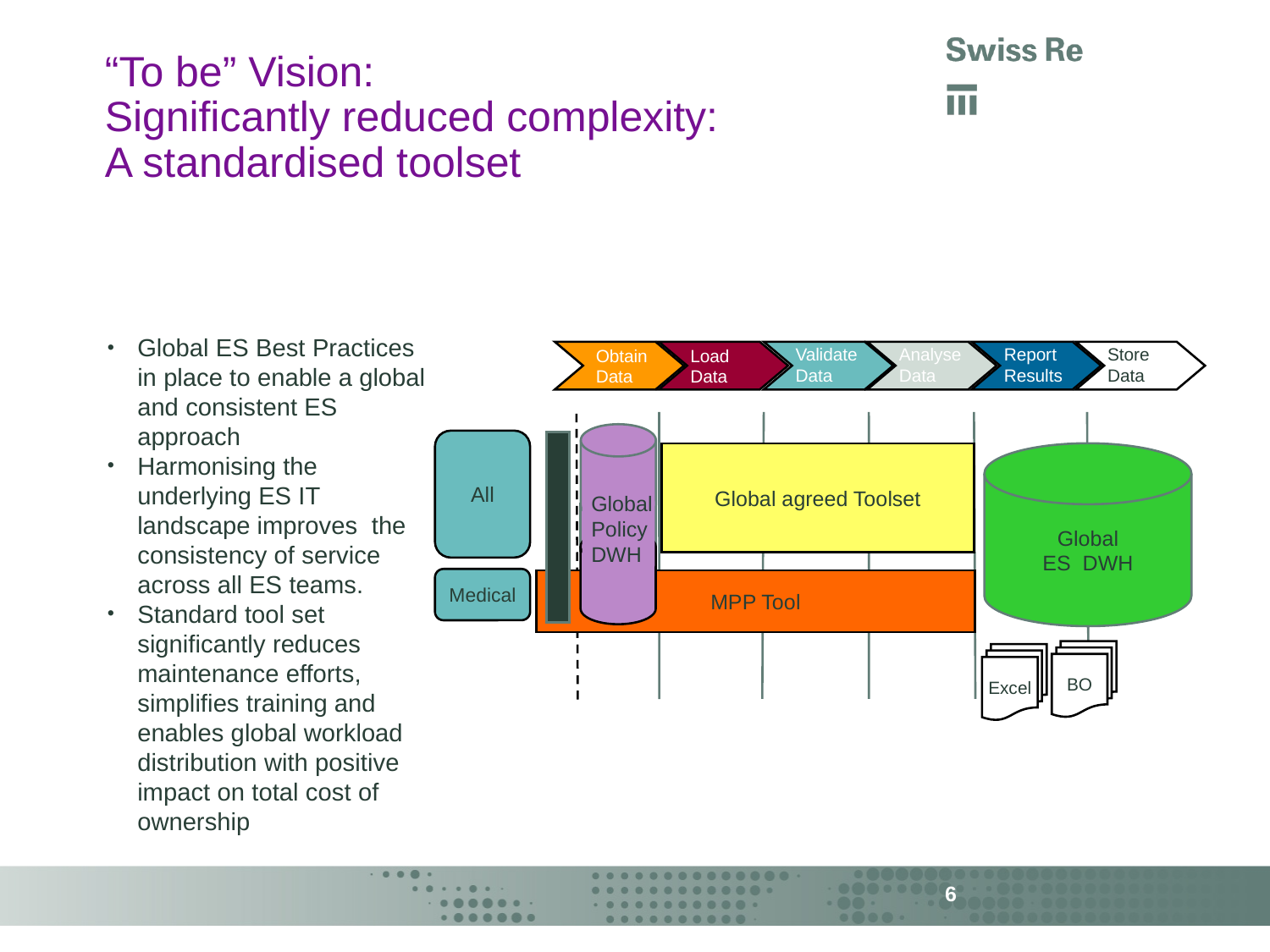

# “To be” Vision: Significantly reduced complexity: A standardised toolset
Global ES Best Practices in place to enable a global and consistent ES approach
Harmonising the underlying ES IT landscape improves  the consistency of service across all ES teams.
Standard tool set significantly reduces maintenance efforts, simplifies training and enables global workload distribution with positive impact on total cost of ownership
ValidateData
Analyse Data
Report Results
Store Data
Obtain Data
Load Data

All
Global agreed Toolset
Global
ES  DWH
Global
Policy
DWH
Global MM
Medical
MPP Tool
BO
Excel
6